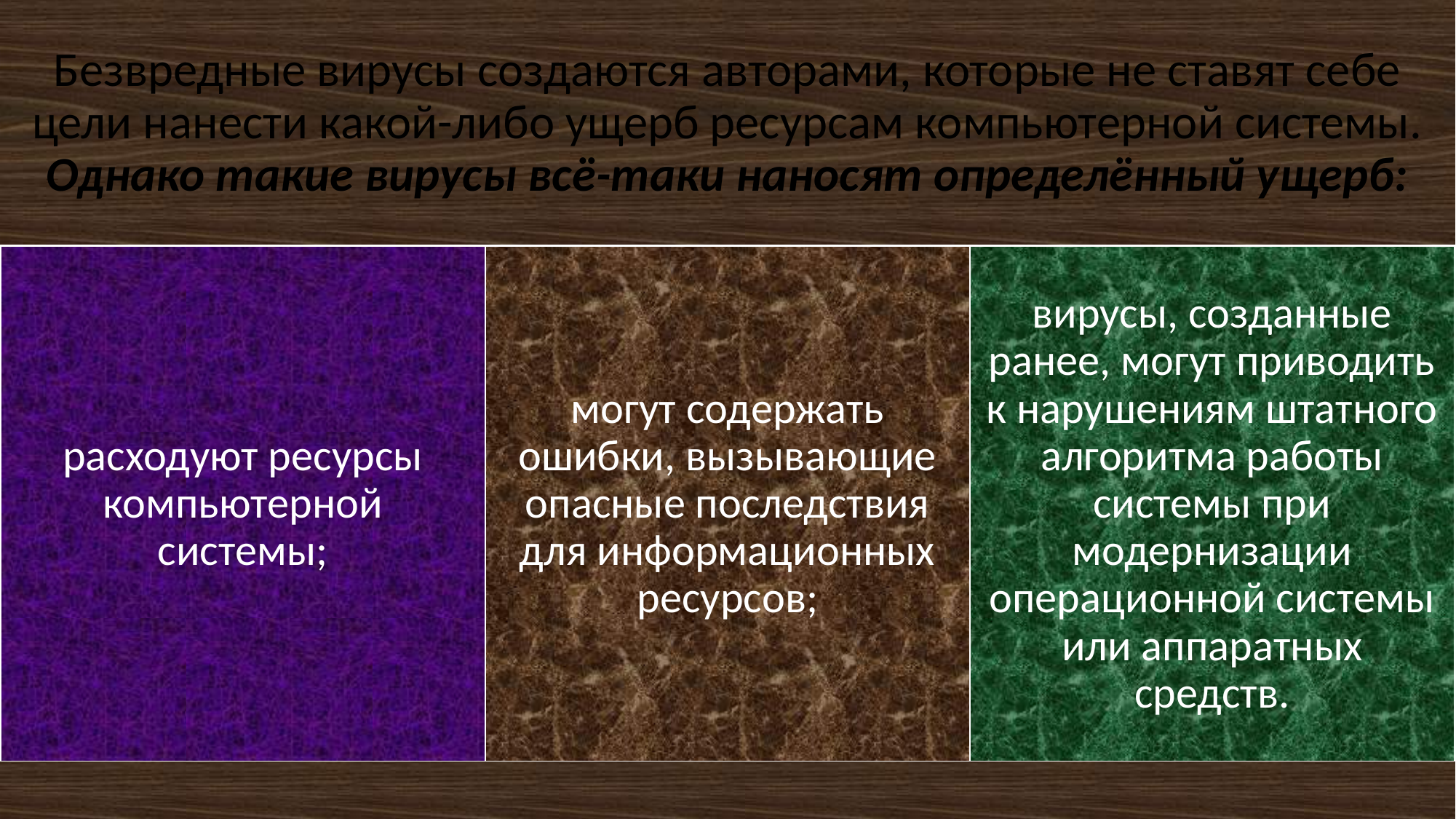

Безвредные вирусы создаются авторами, которые не ставят себе цели нанести какой-либо ущерб ресурсам компьютерной системы. Однако такие вирусы всё-таки наносят определённый ущерб:
расходуют ресурсы компьютерной системы;
могут содержать ошибки, вызывающие опасные последствия для информационных ресурсов;
вирусы, созданные ранее, могут приводить к нарушениям штатного алгоритма работы системы при модернизации операционной системы или аппаратных средств.